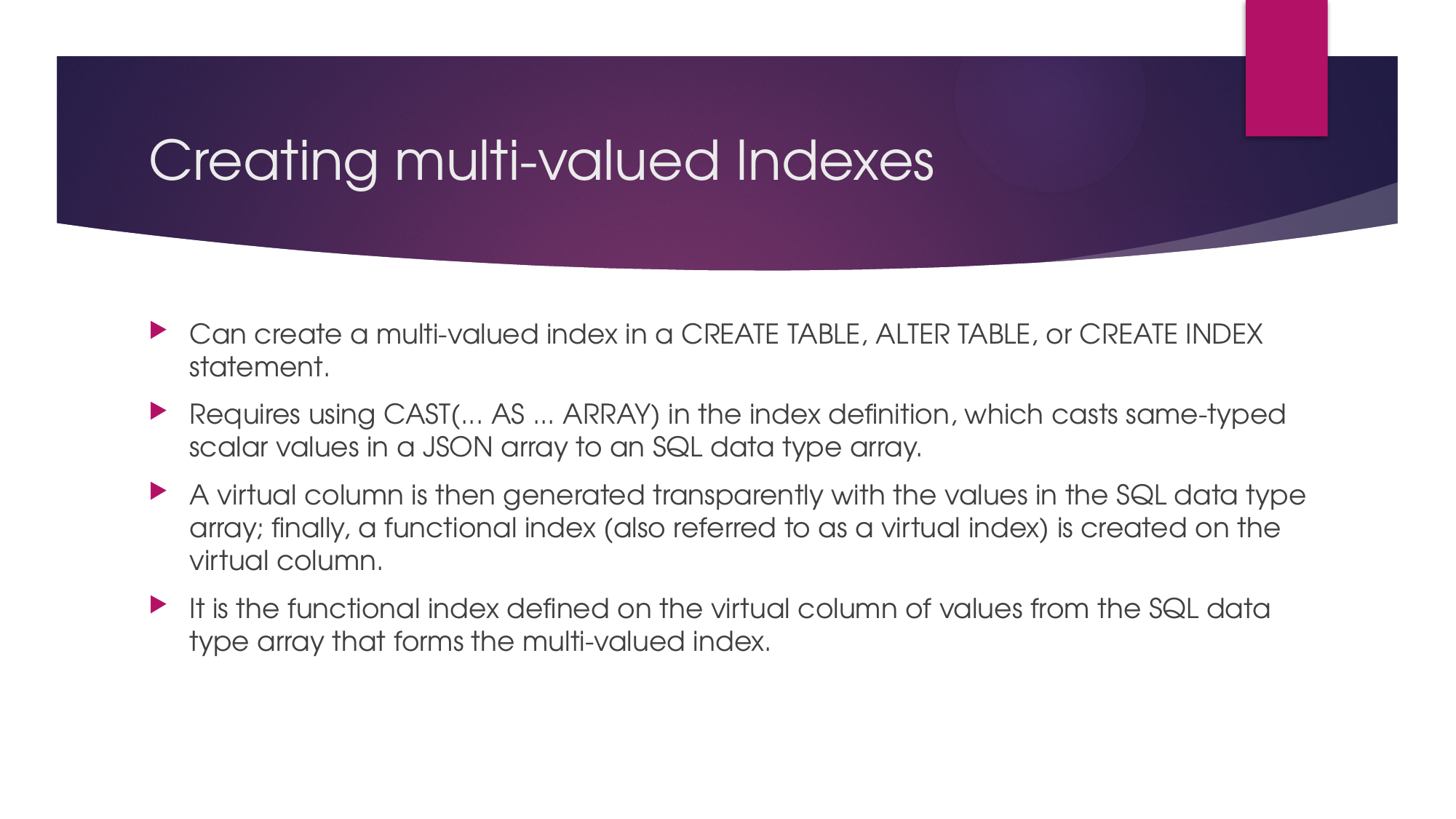

# Creating multi-valued Indexes
Can create a multi-valued index in a CREATE TABLE, ALTER TABLE, or CREATE INDEX statement.
Requires using CAST(... AS ... ARRAY) in the index definition, which casts same-typed scalar values in a JSON array to an SQL data type array.
A virtual column is then generated transparently with the values in the SQL data type array; finally, a functional index (also referred to as a virtual index) is created on the virtual column.
It is the functional index defined on the virtual column of values from the SQL data type array that forms the multi-valued index.